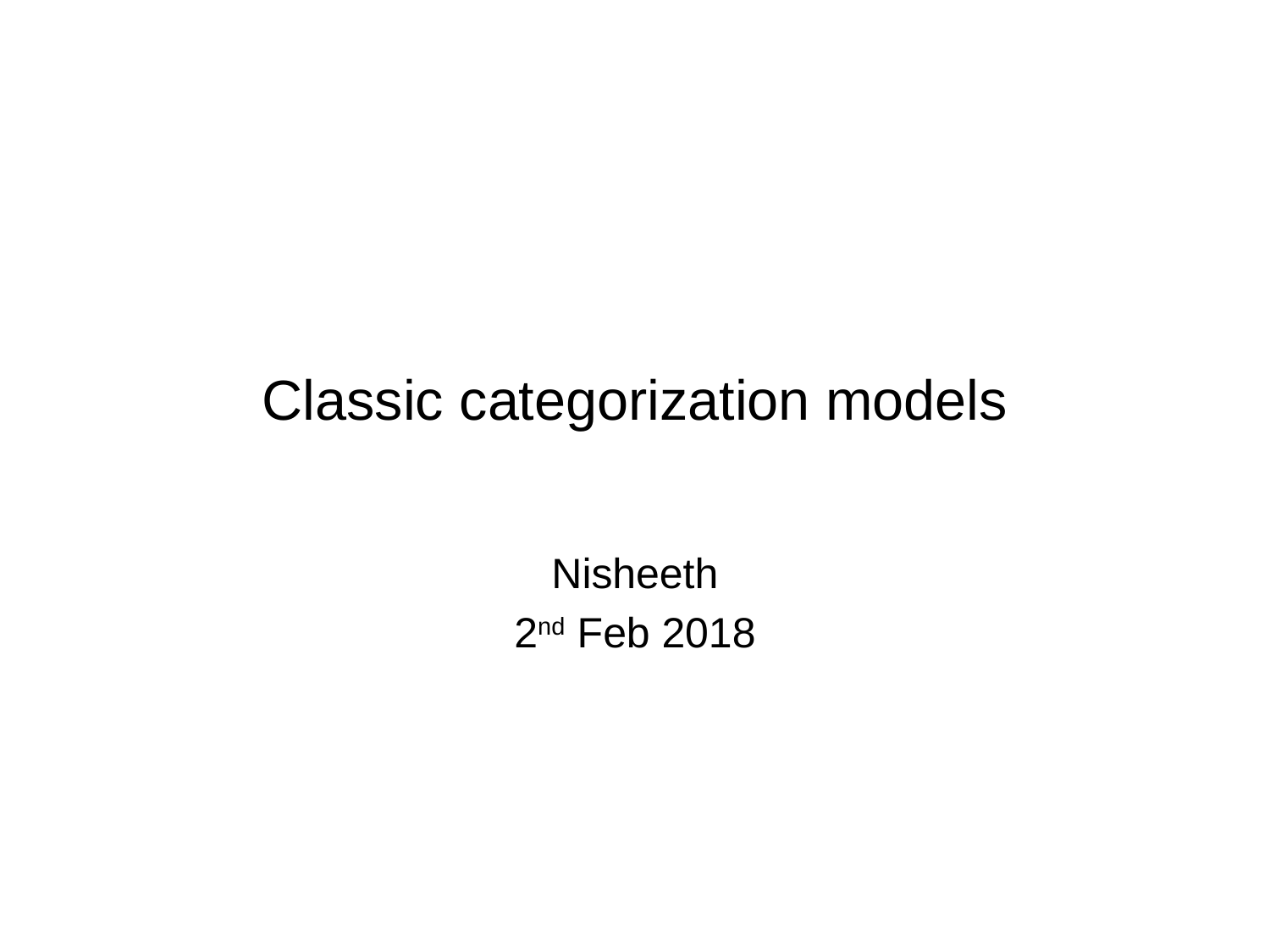

# Classic categorization models
Nisheeth
2nd Feb 2018